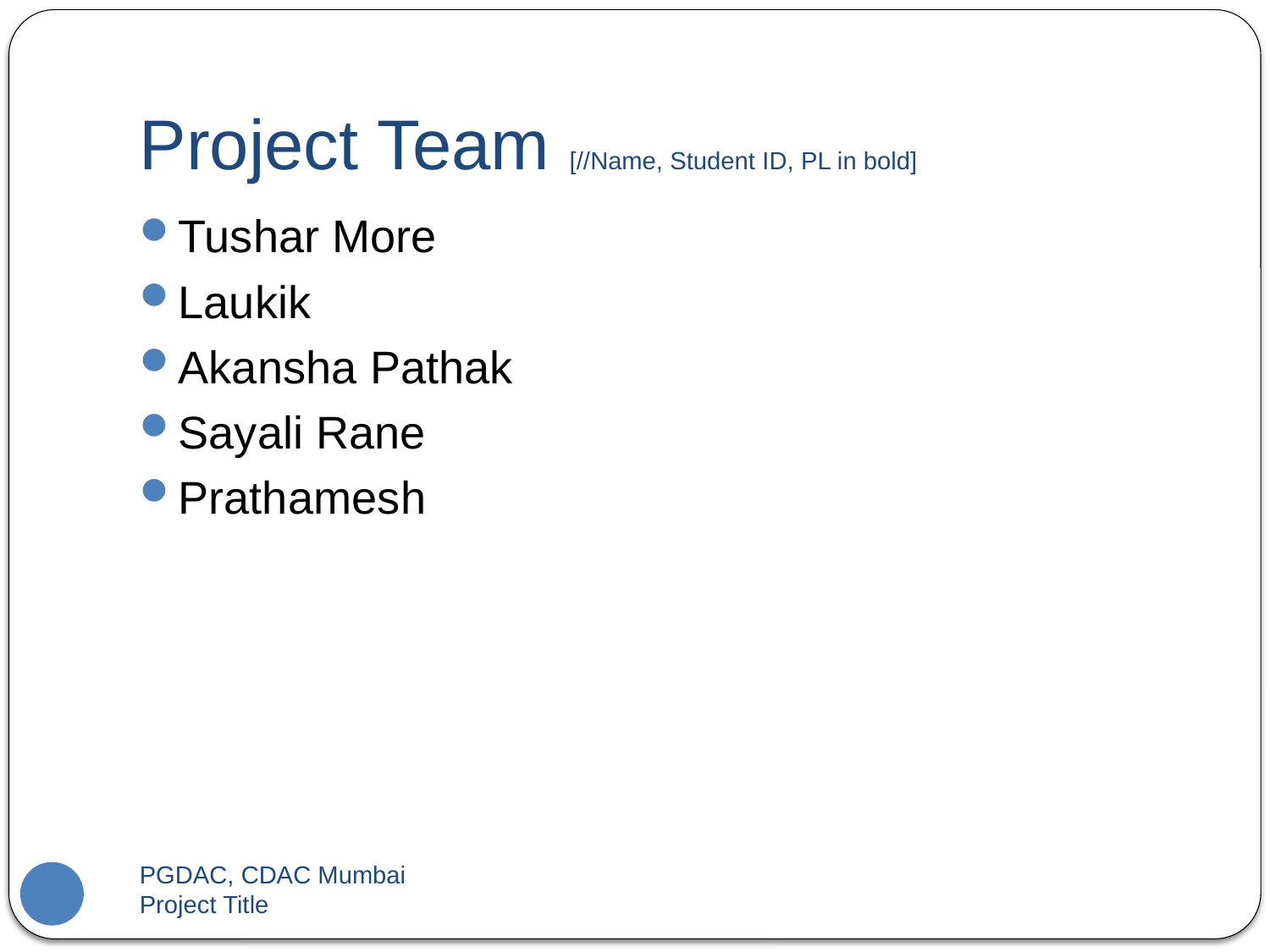

# Project Team [//Name, Student ID, PL in bold]
Tushar More
Laukik
Akansha Pathak
Sayali Rane
Prathamesh
PGDAC, CDAC Mumbai 		Project Title
2